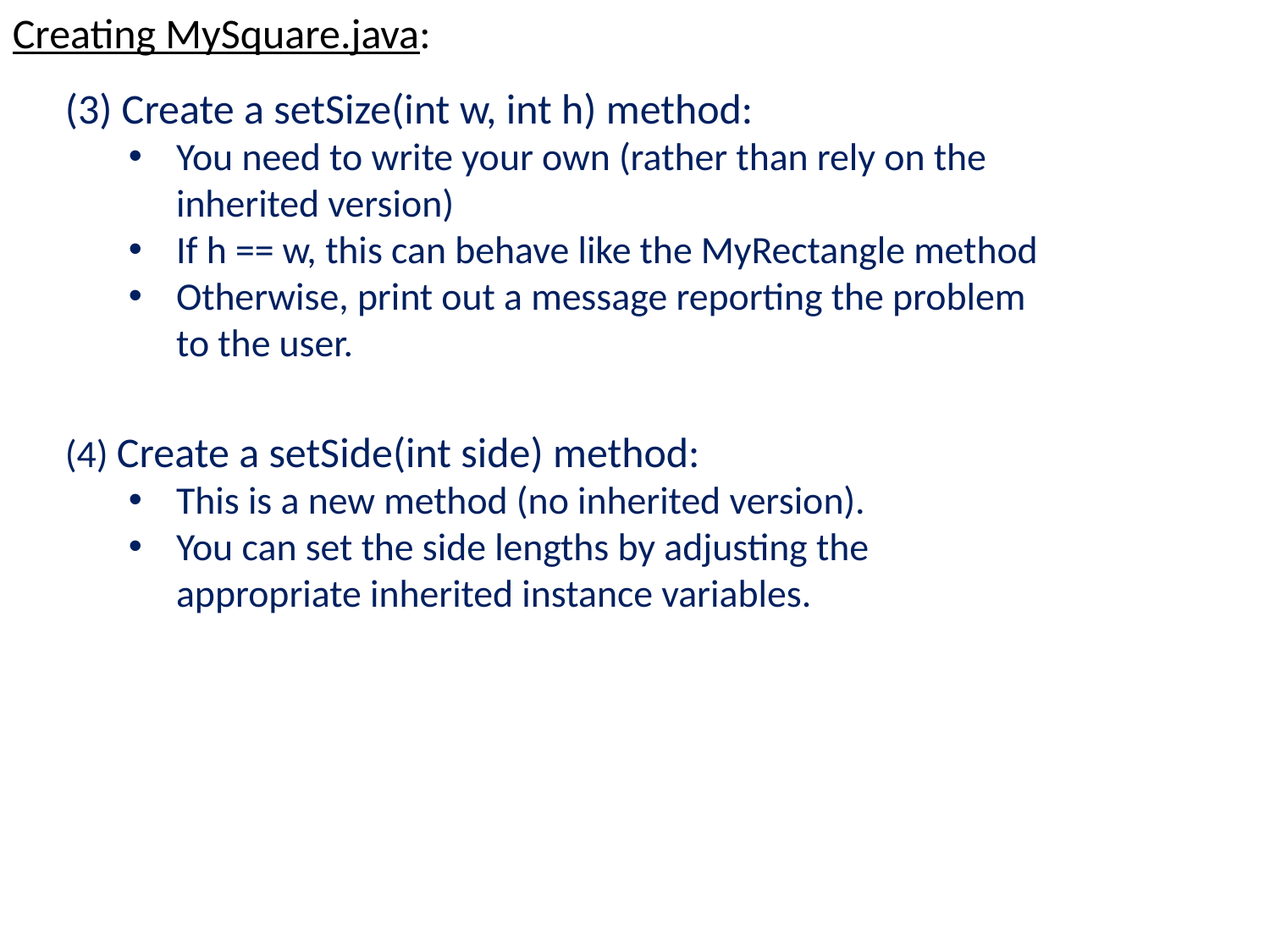

Creating MySquare.java:
(3) Create a setSize(int w, int h) method:
You need to write your own (rather than rely on the inherited version)
If h == w, this can behave like the MyRectangle method
Otherwise, print out a message reporting the problem to the user.

(4) Create a setSide(int side) method:
This is a new method (no inherited version).
You can set the side lengths by adjusting the appropriate inherited instance variables.